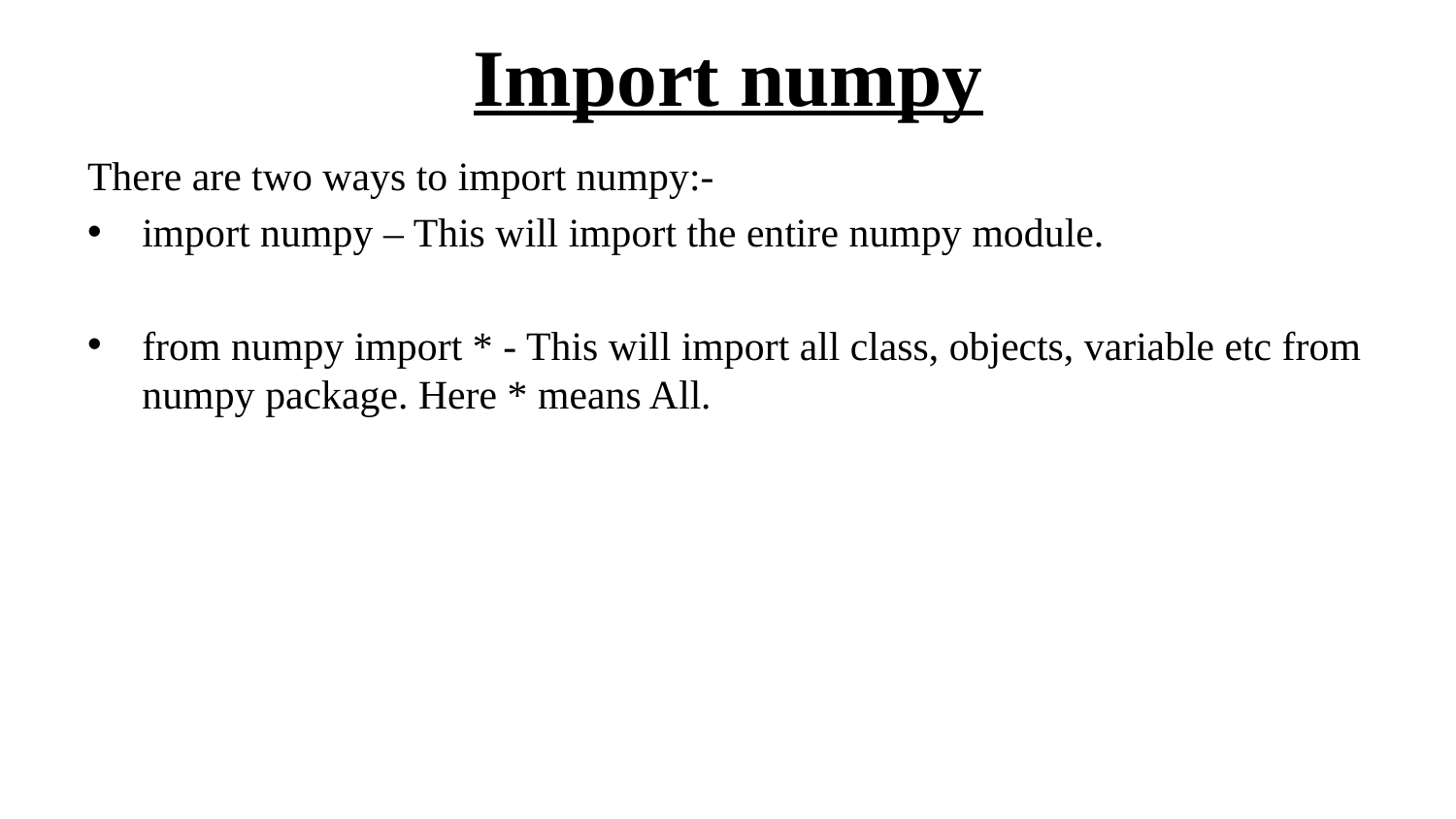

# Import numpy
There are two ways to import numpy:-
import numpy – This will import the entire numpy module.

from numpy import * - This will import all class, objects, variable etc from numpy package. Here * means All.